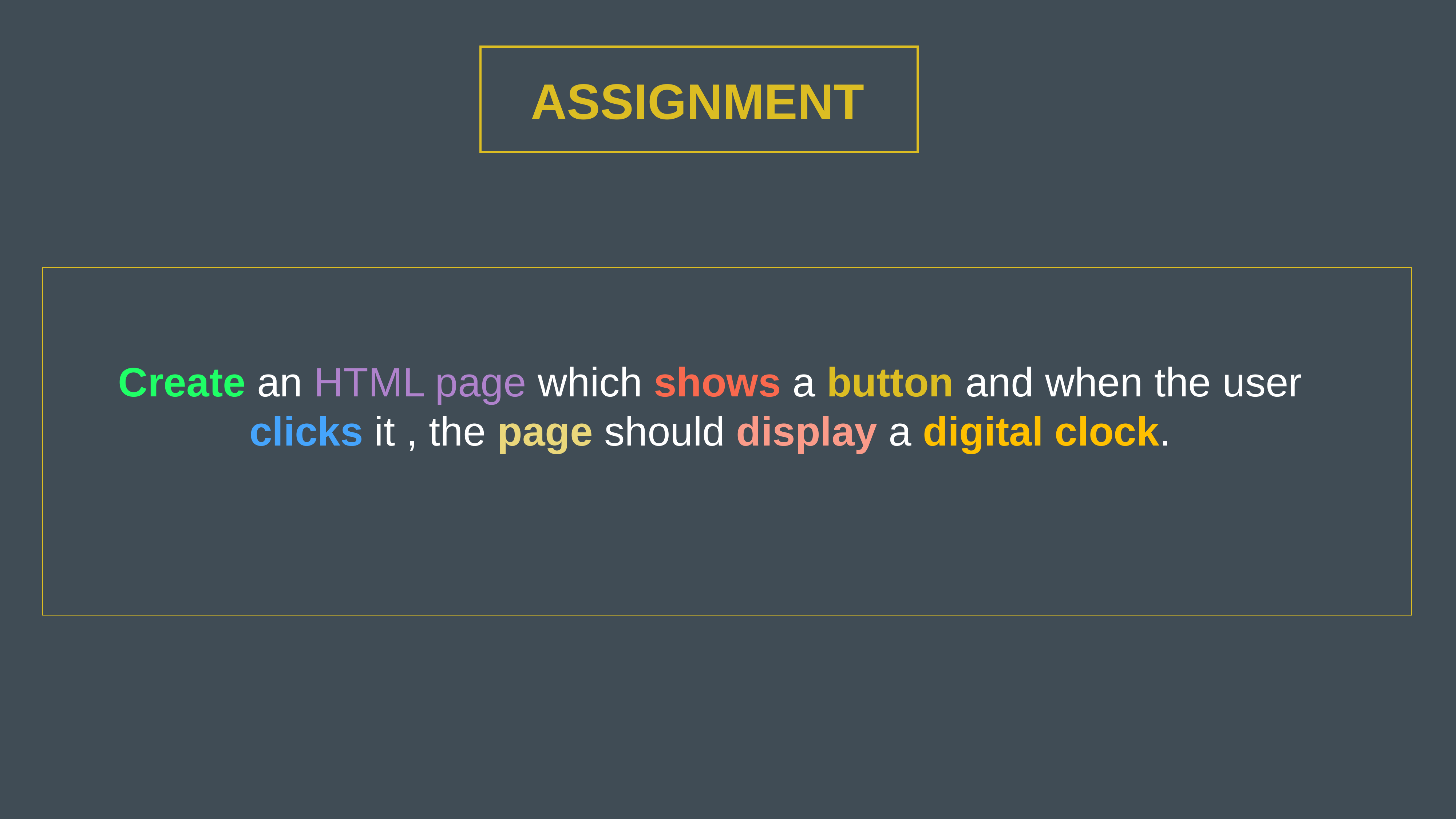

ASSIGNMENT

Create an HTML page which shows a button and when the user clicks it , the page should display a digital clock.